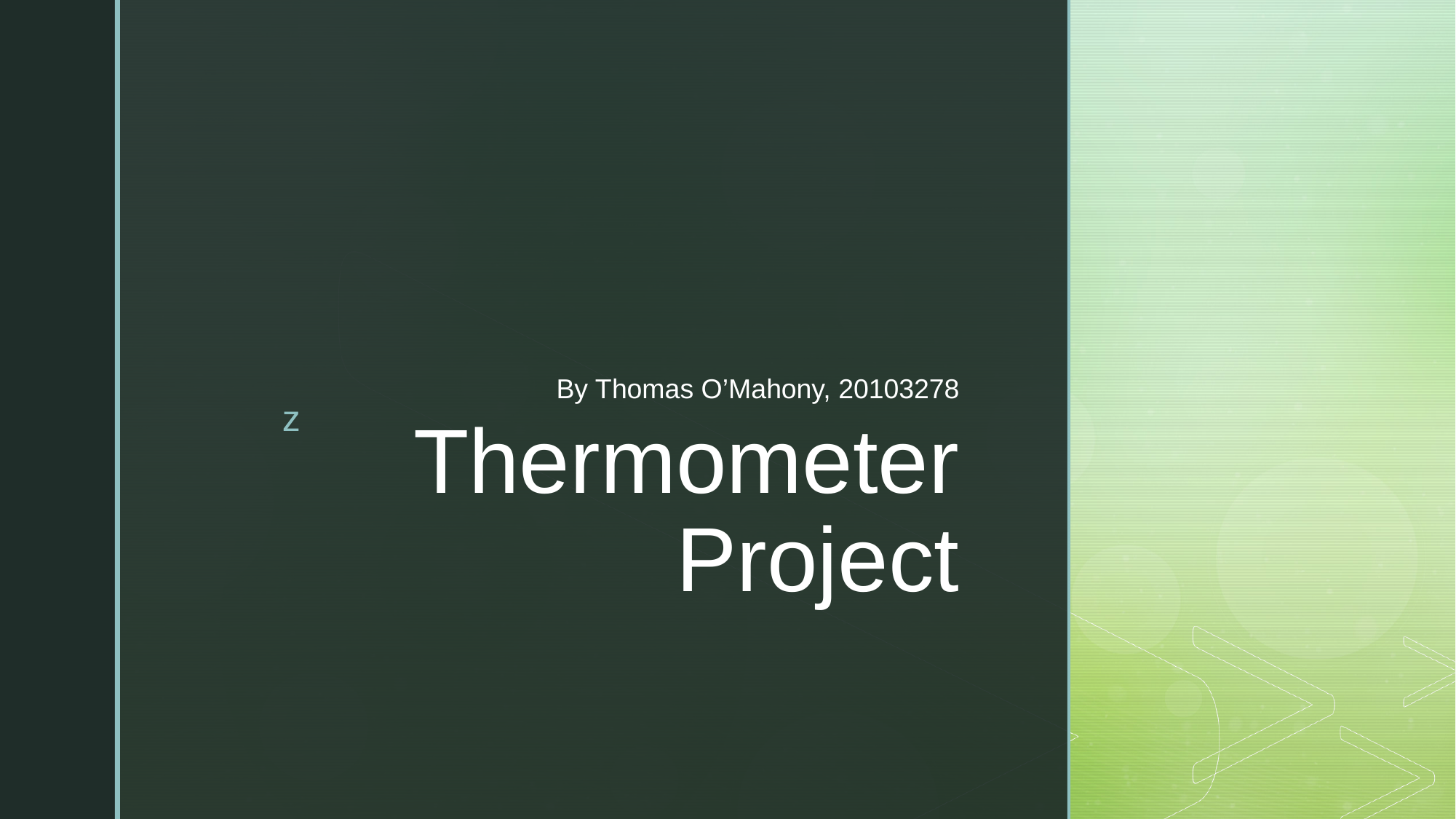

By Thomas O’Mahony, 20103278
# Thermometer Project